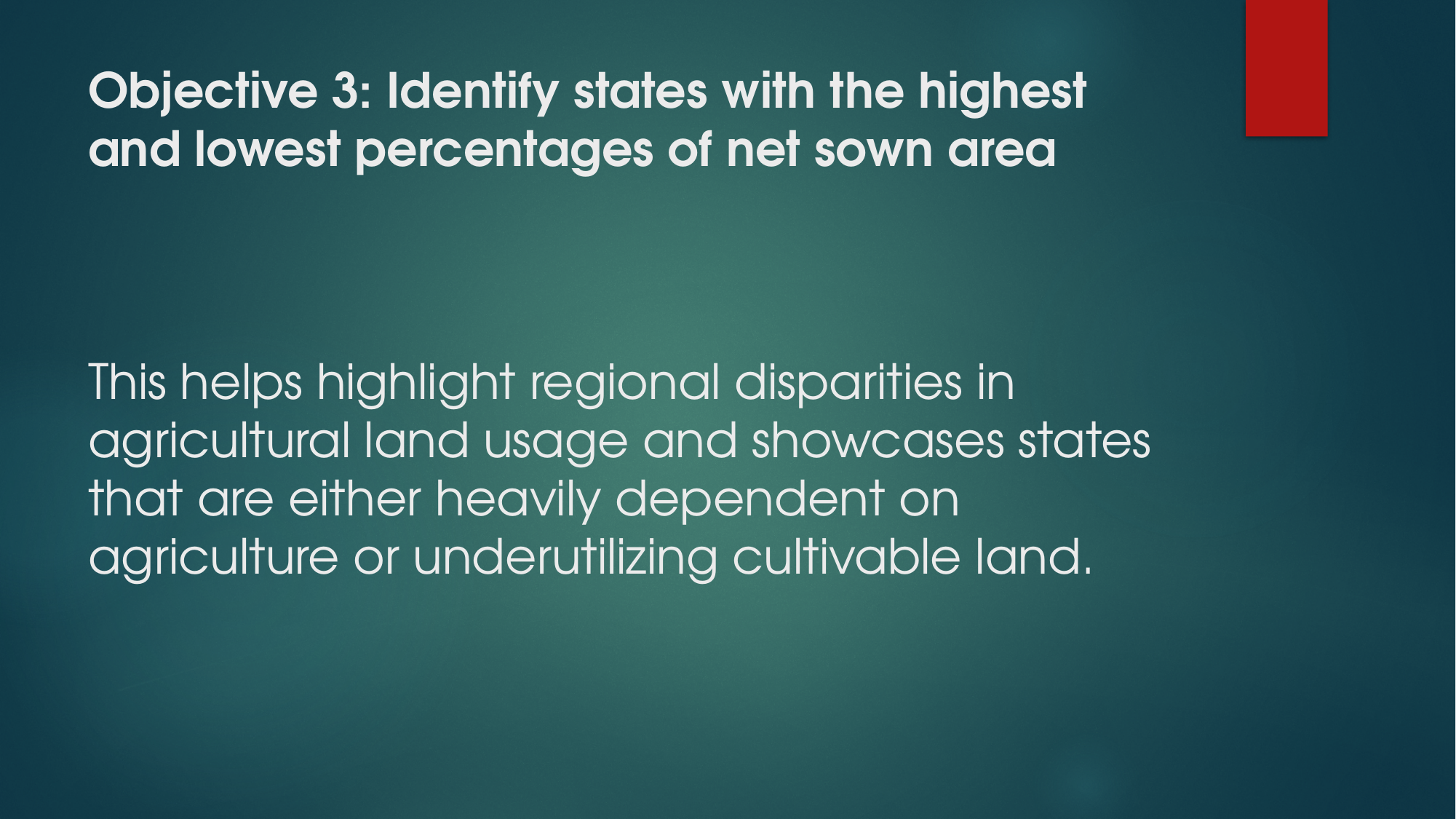

# Objective 3: Identify states with the highest and lowest percentages of net sown area This helps highlight regional disparities in agricultural land usage and showcases states that are either heavily dependent on agriculture or underutilizing cultivable land.